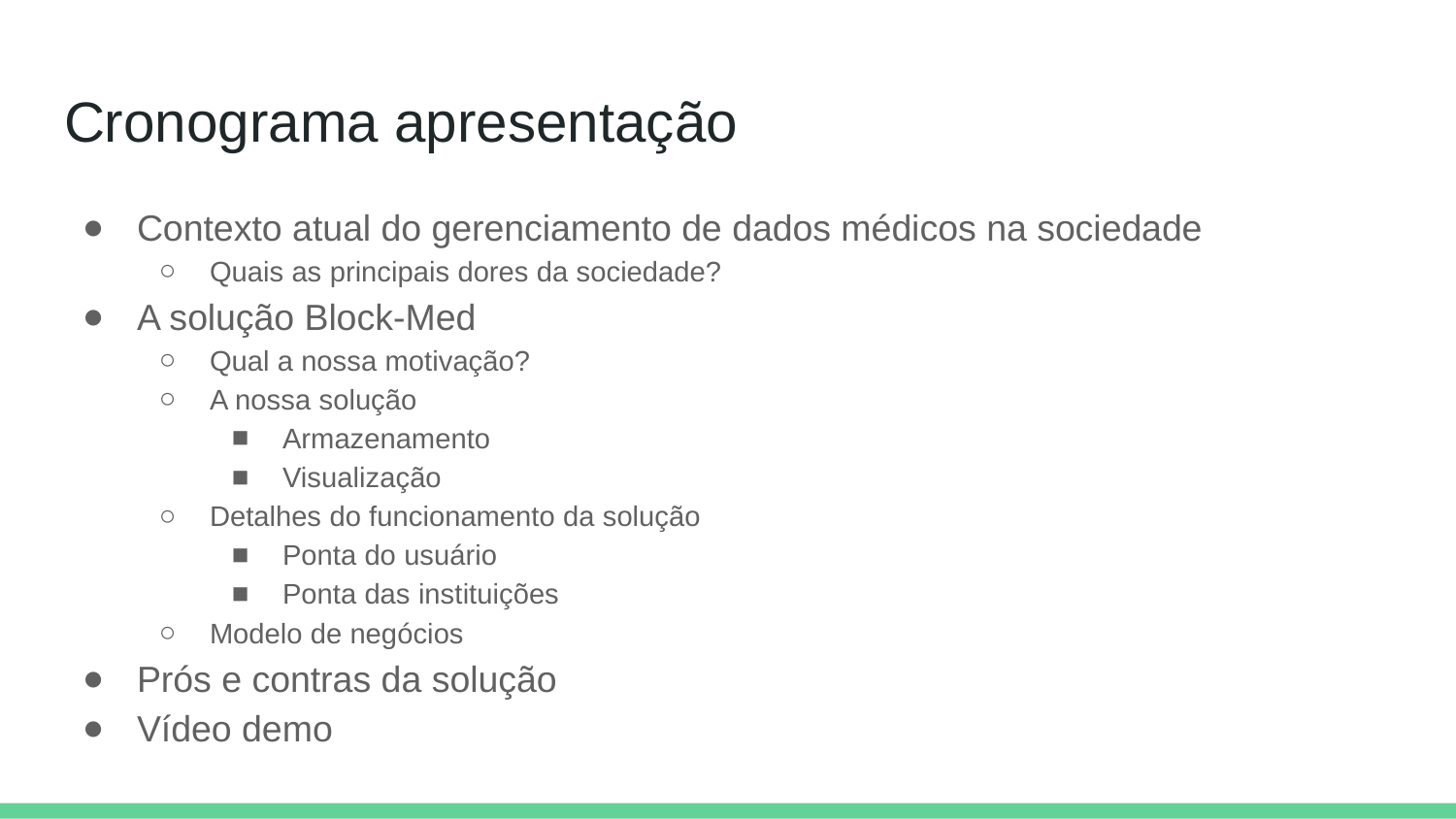

# Cronograma apresentação
Contexto atual do gerenciamento de dados médicos na sociedade
Quais as principais dores da sociedade?
A solução Block-Med
Qual a nossa motivação?
A nossa solução
Armazenamento
Visualização
Detalhes do funcionamento da solução
Ponta do usuário
Ponta das instituições
Modelo de negócios
Prós e contras da solução
Vídeo demo